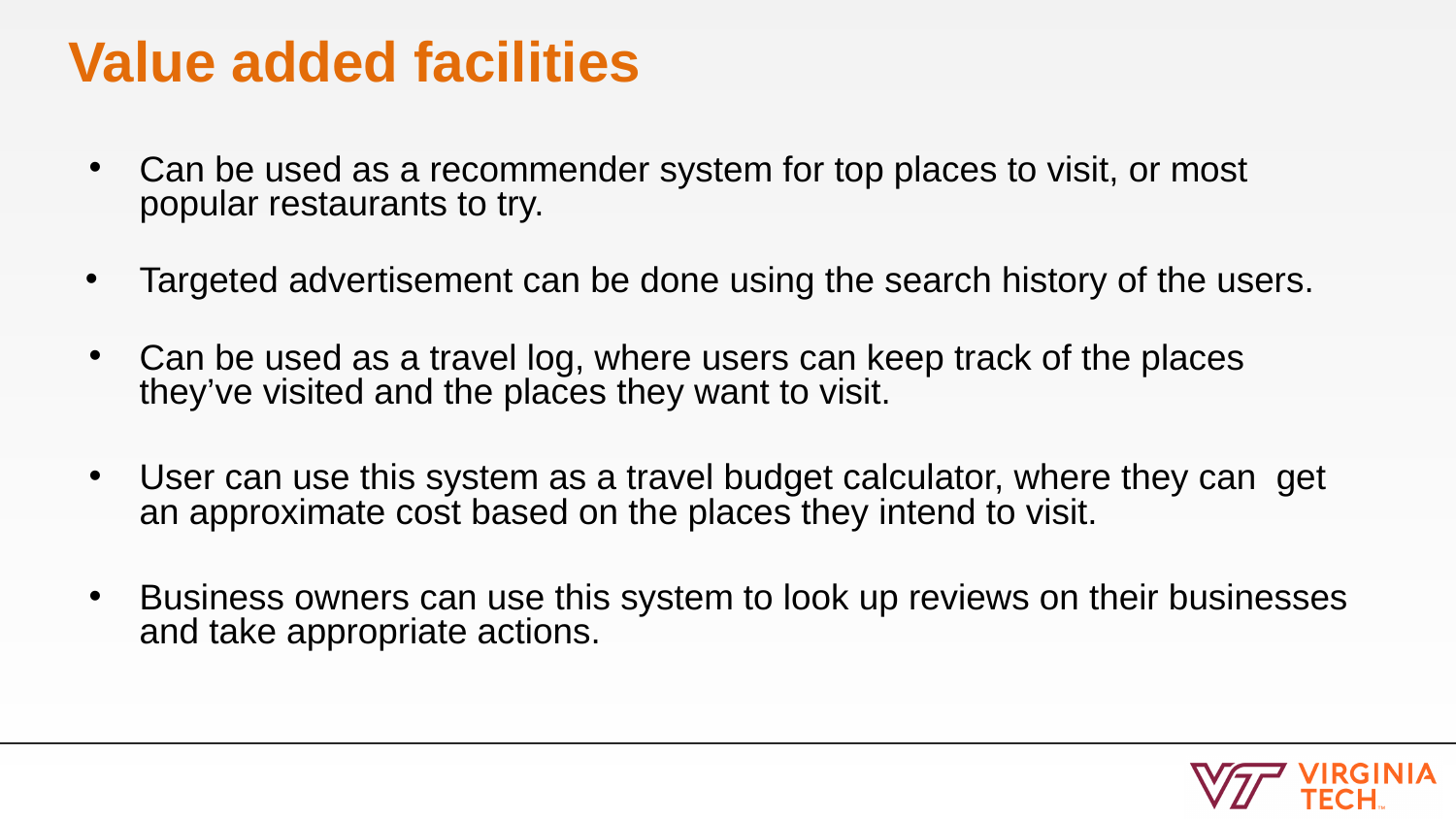

# Value added facilities
Can be used as a recommender system for top places to visit, or most popular restaurants to try.

Targeted advertisement can be done using the search history of the users.

Can be used as a travel log, where users can keep track of the places they’ve visited and the places they want to visit.

User can use this system as a travel budget calculator, where they can  get an approximate cost based on the places they intend to visit.

Business owners can use this system to look up reviews on their businesses and take appropriate actions.